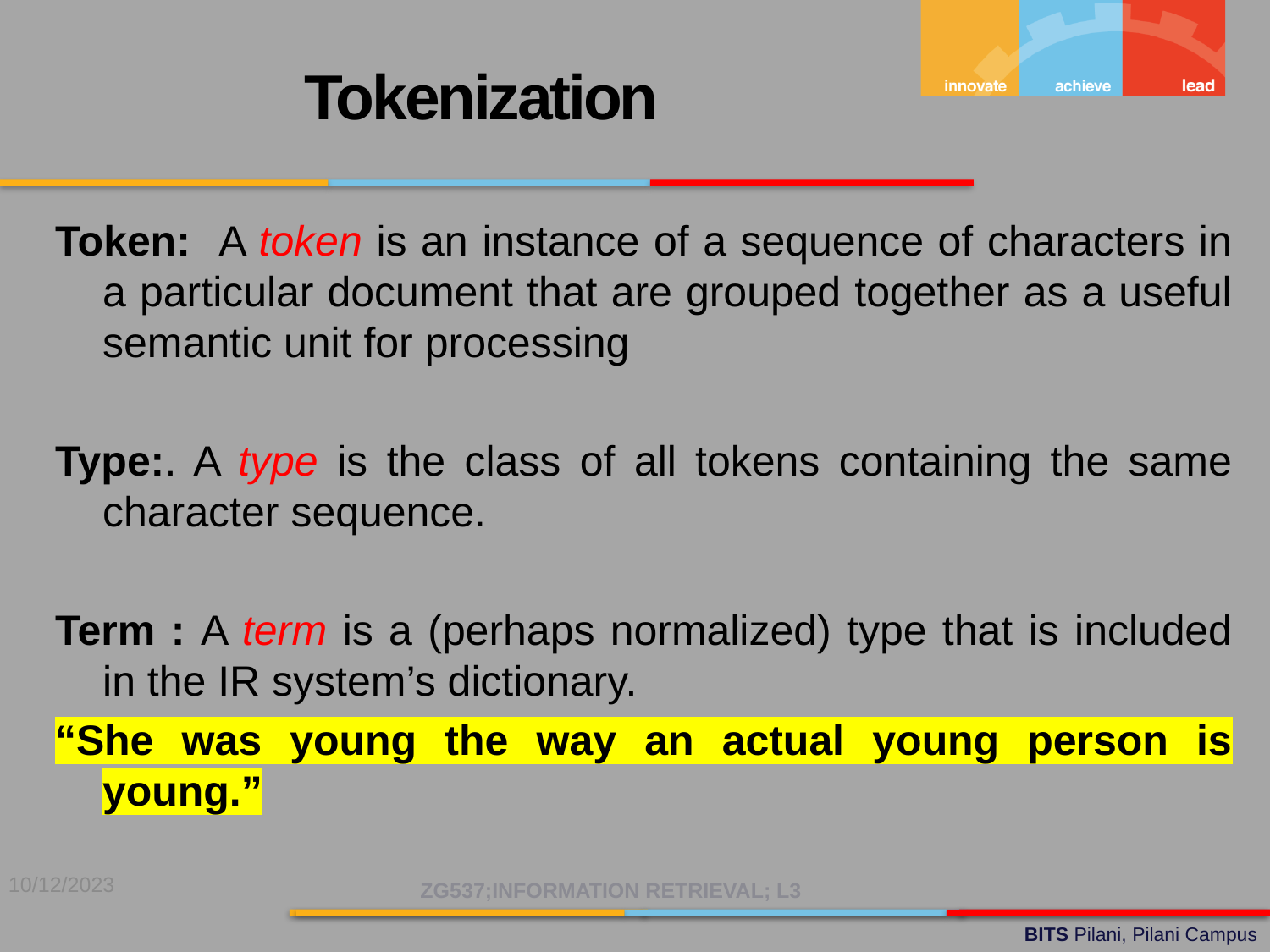

Tokenization
Token:  A token is an instance of a sequence of characters in a particular document that are grouped together as a useful semantic unit for processing

Type:. A type is the class of all tokens containing the same character sequence.

Term : A term is a (perhaps normalized) type that is included in the IR system’s dictionary.
“She was young the way an actual young person is young.”

10/12/2023
ZG537;INFORMATION RETRIEVAL; L3